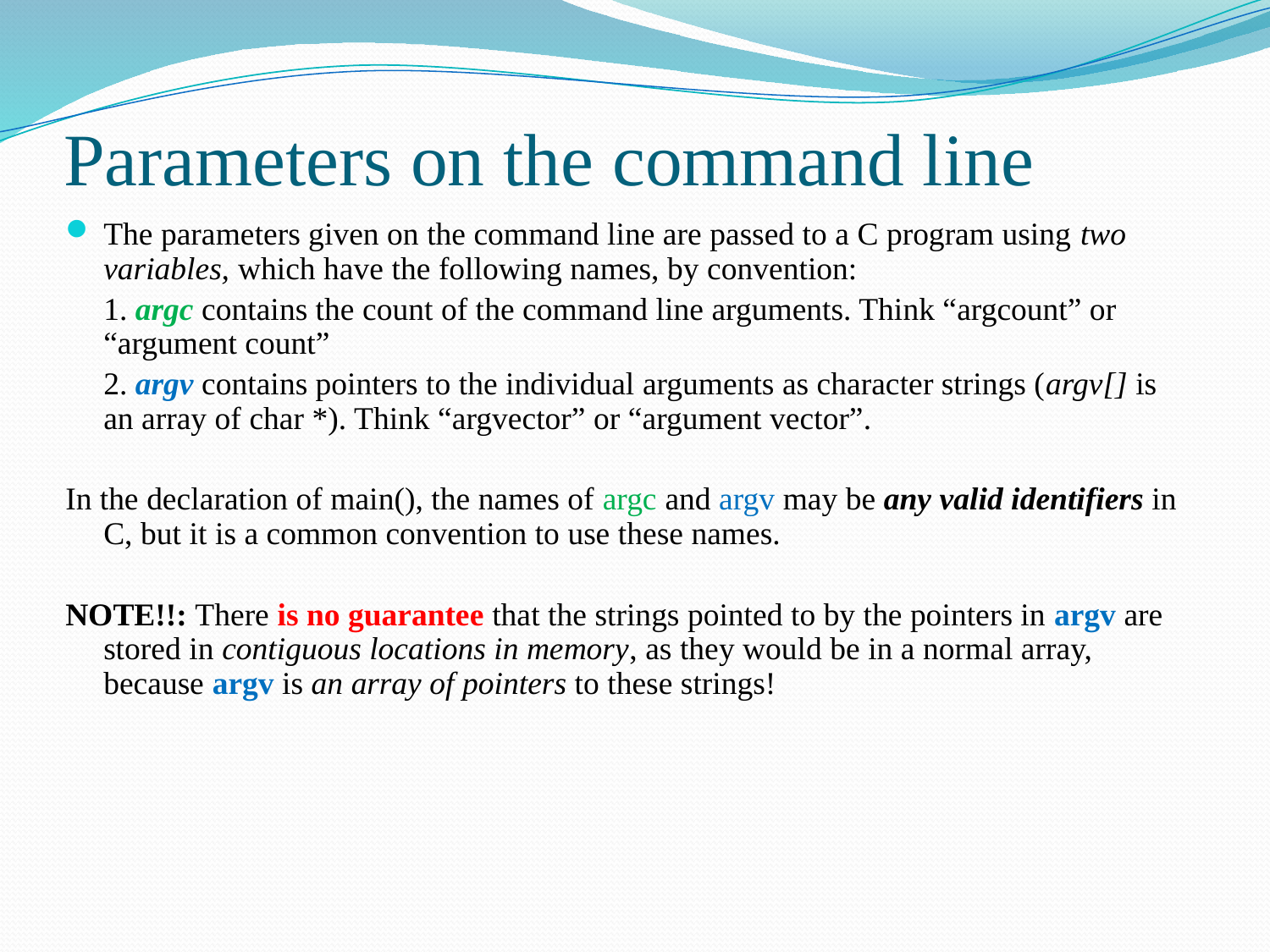

# Parameters on the command line
The parameters given on the command line are passed to a C program using two variables, which have the following names, by convention:
	1. argc contains the count of the command line arguments. Think “argcount” or “argument count”
	2. argv contains pointers to the individual arguments as character strings (argv[] is an array of char *). Think “argvector” or “argument vector”.

In the declaration of main(), the names of argc and argv may be any valid identifiers in C, but it is a common convention to use these names.

NOTE!!: There is no guarantee that the strings pointed to by the pointers in argv are stored in contiguous locations in memory, as they would be in a normal array, because argv is an array of pointers to these strings!